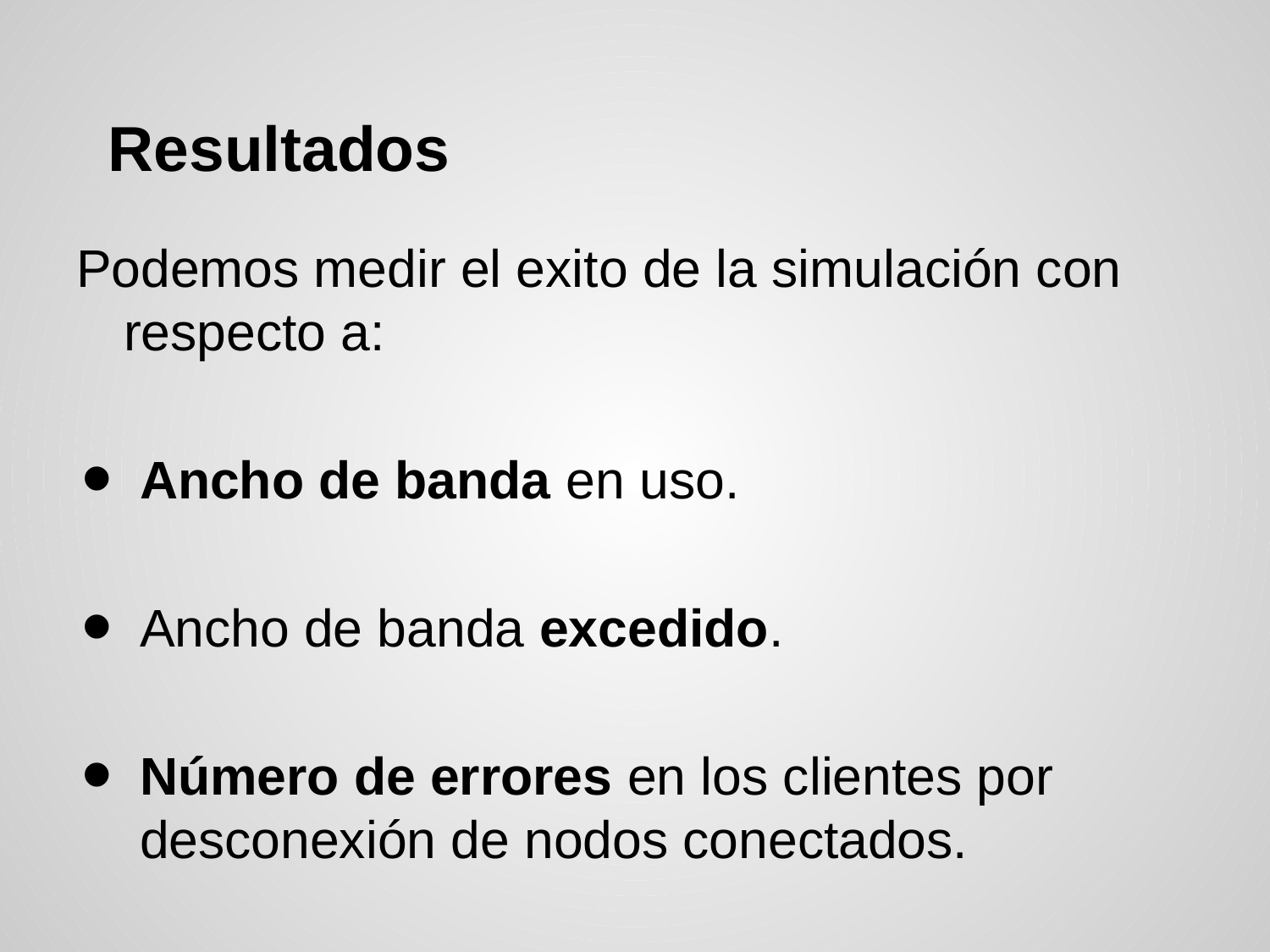

# Resultados
Podemos medir el exito de la simulación con respecto a:

Ancho de banda en uso.

Ancho de banda excedido.

Número de errores en los clientes por desconexión de nodos conectados.